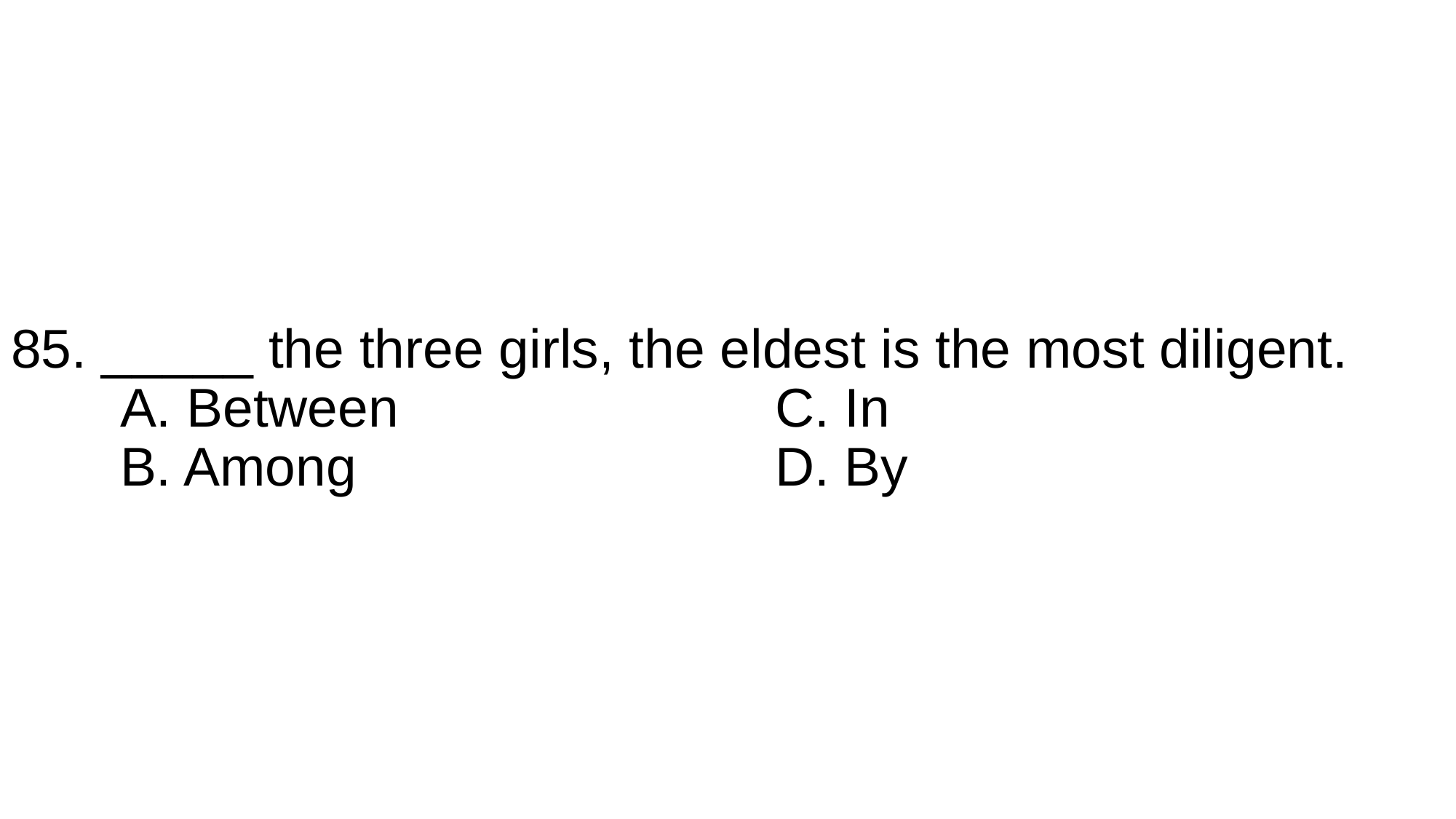

# 85. _____ the three girls, the eldest is the most diligent. A. Between				C. In B. Among				D. By